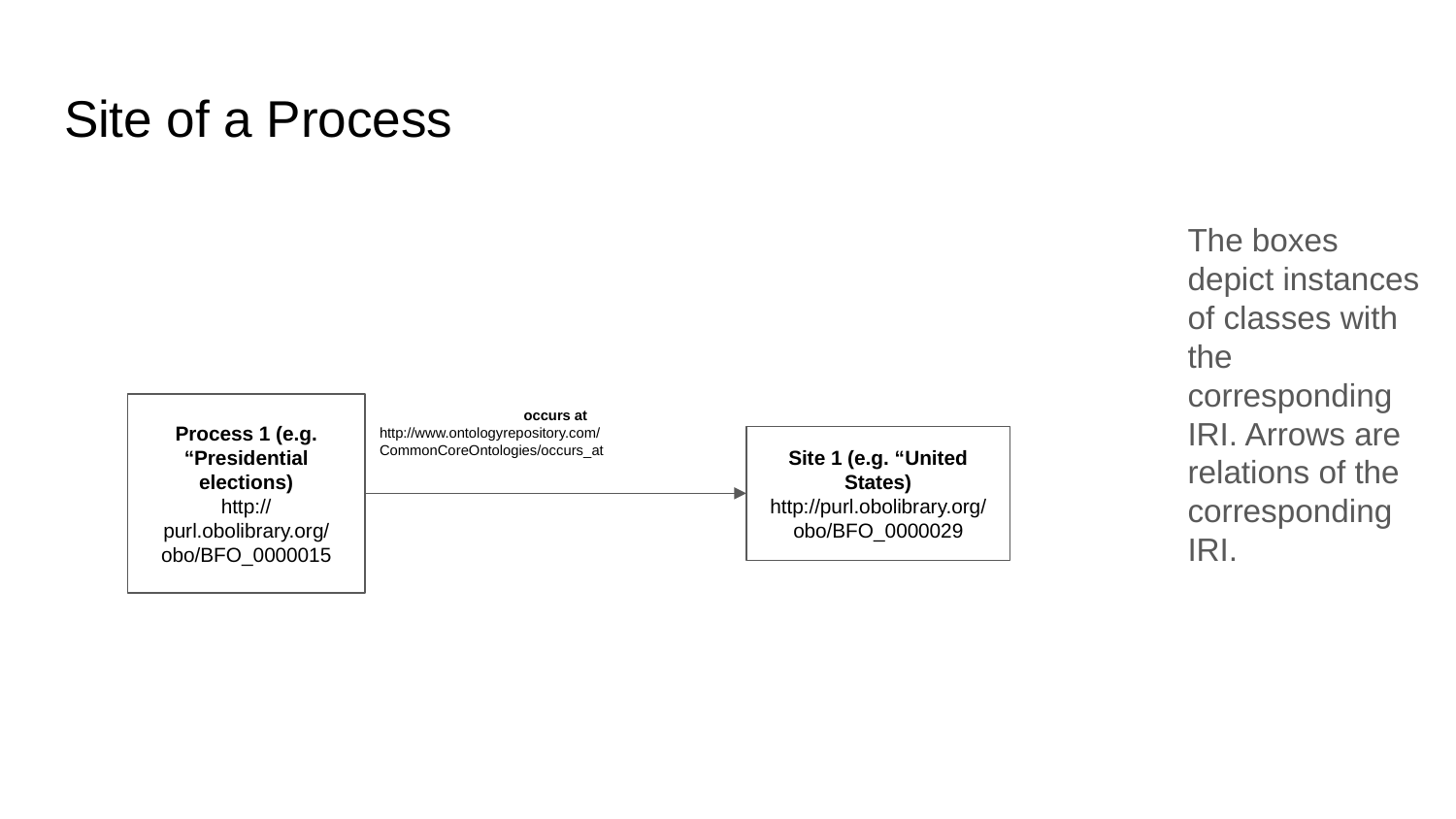

# Site of a Process
The boxes depict instances of classes with the corresponding IRI. Arrows are relations of the corresponding IRI.
occurs at
http://www.ontologyrepository.com/CommonCoreOntologies/occurs_at
Process 1 (e.g. “Presidential elections)
http://purl.obolibrary.org/obo/BFO_0000015
Site 1 (e.g. “United States)
http://purl.obolibrary.org/obo/BFO_0000029